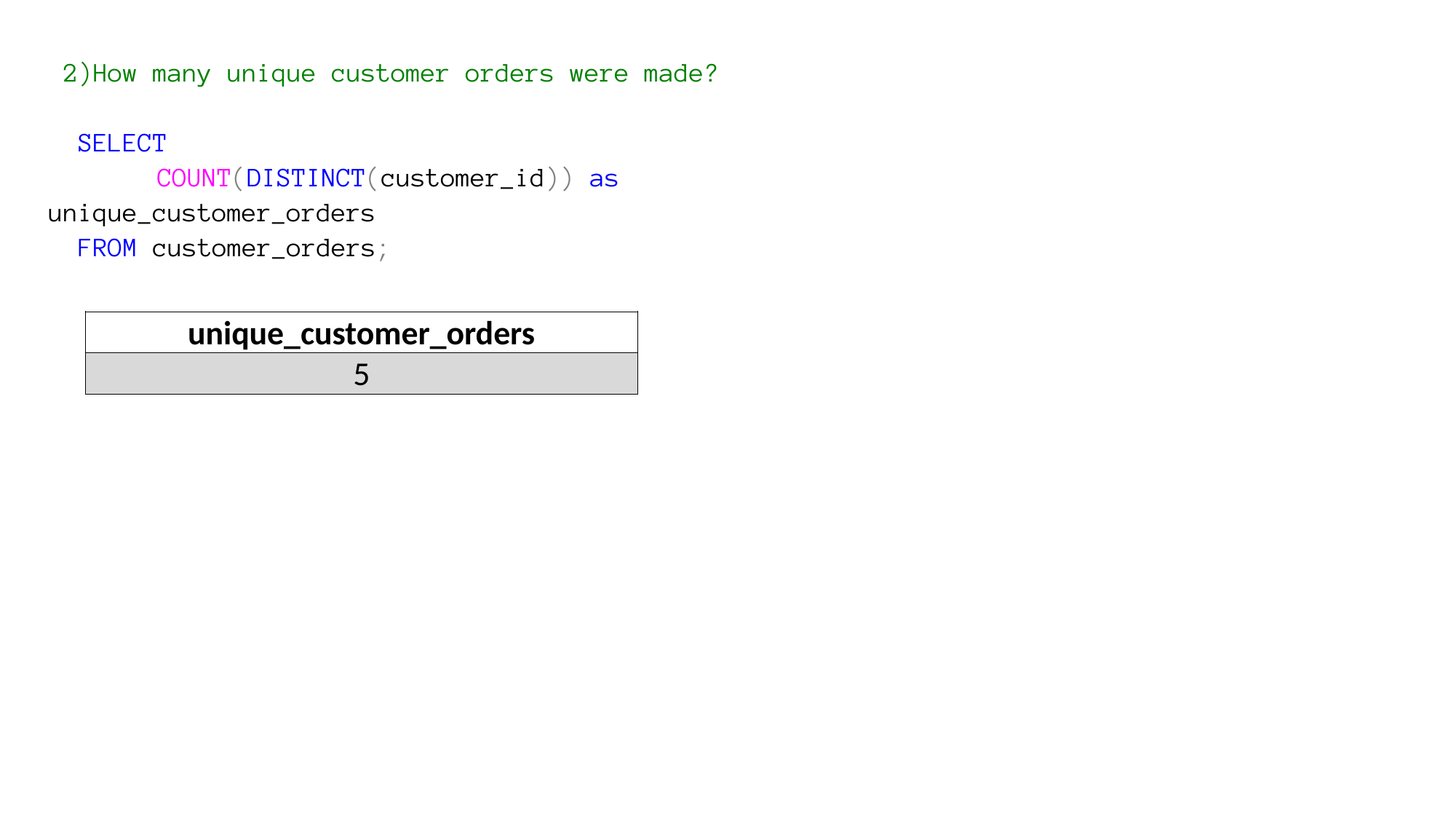

2)How many unique customer orders were made?

  SELECT
	COUNT(DISTINCT(customer_id)) as unique_customer_orders
  FROM customer_orders;
| unique\_customer\_orders |
| --- |
| 5 |